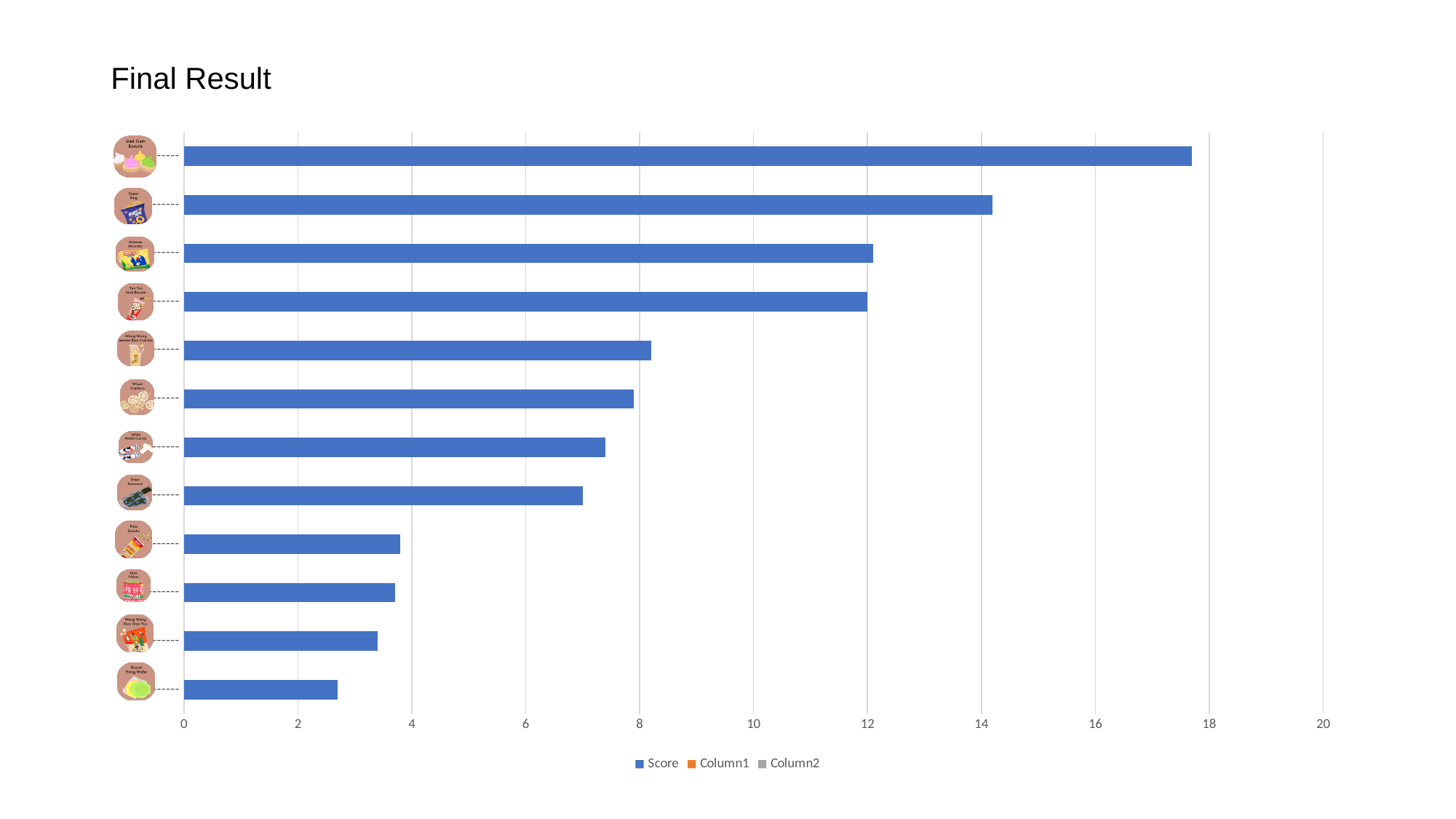

# Final Result

### Chart

| Category | Score | Column1 | Column2 |
|---|---|---|---|
| ------------ | 2.7 | None | None |
| ------------ | 3.4 | None | None |
| ------------ | 3.7 | None | None |
| ------------ | 3.8 | None | None |
| ------------ | 7.0 | None | None |
| ------------ | 7.4 | None | None |
| ------------ | 7.9 | None | None |
| ------------ | 8.2 | None | None |
| ------------ | 12.0 | None | None |
| ------------ | 12.1 | None | None |
| ------------ | 14.2 | None | None |
| ------------ | 17.7 | None | None |